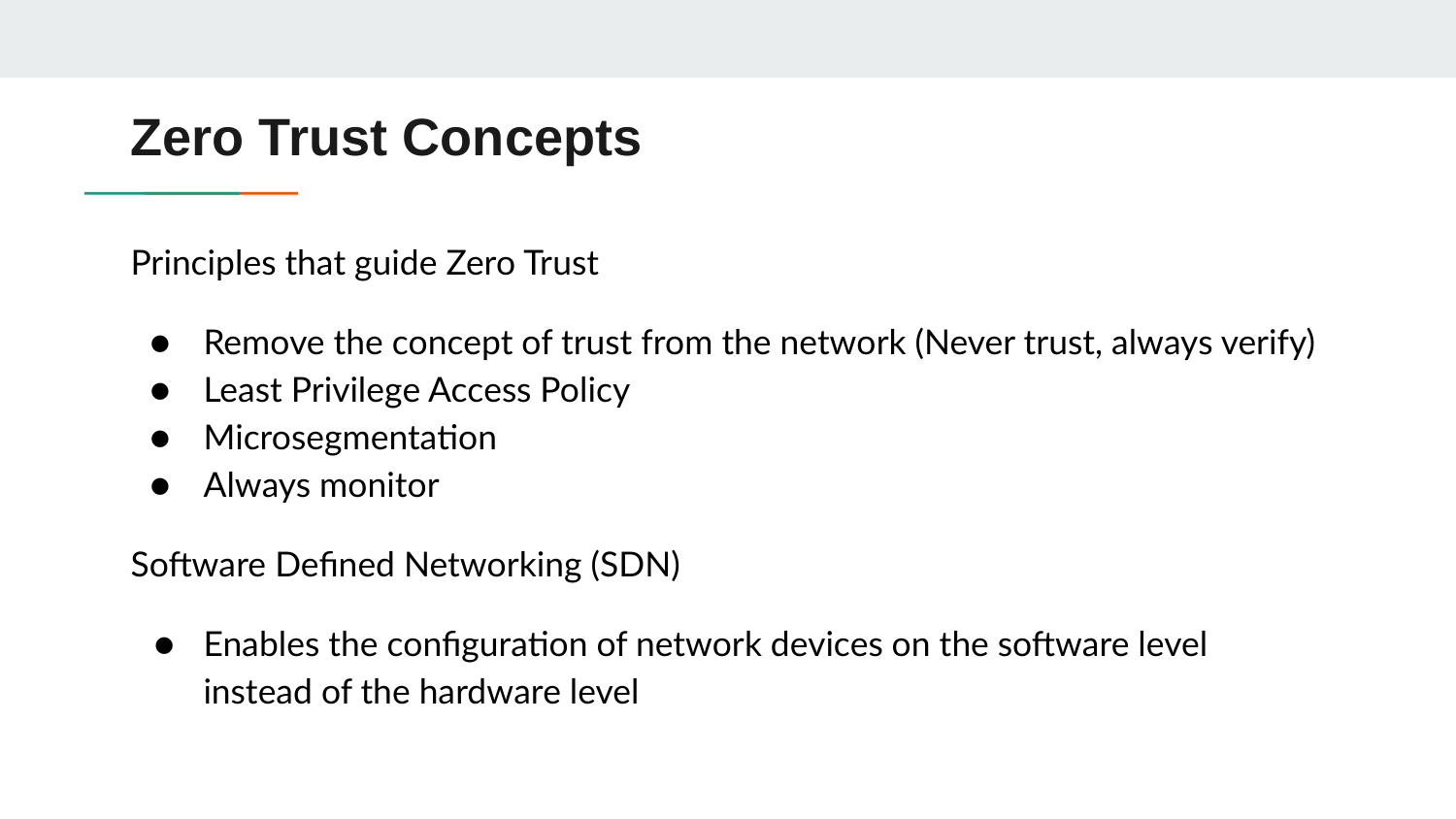

# Zero Trust Concepts
Principles that guide Zero Trust
Remove the concept of trust from the network (Never trust, always verify)
Least Privilege Access Policy
Microsegmentation
Always monitor
Software Defined Networking (SDN)
Enables the configuration of network devices on the software level instead of the hardware level